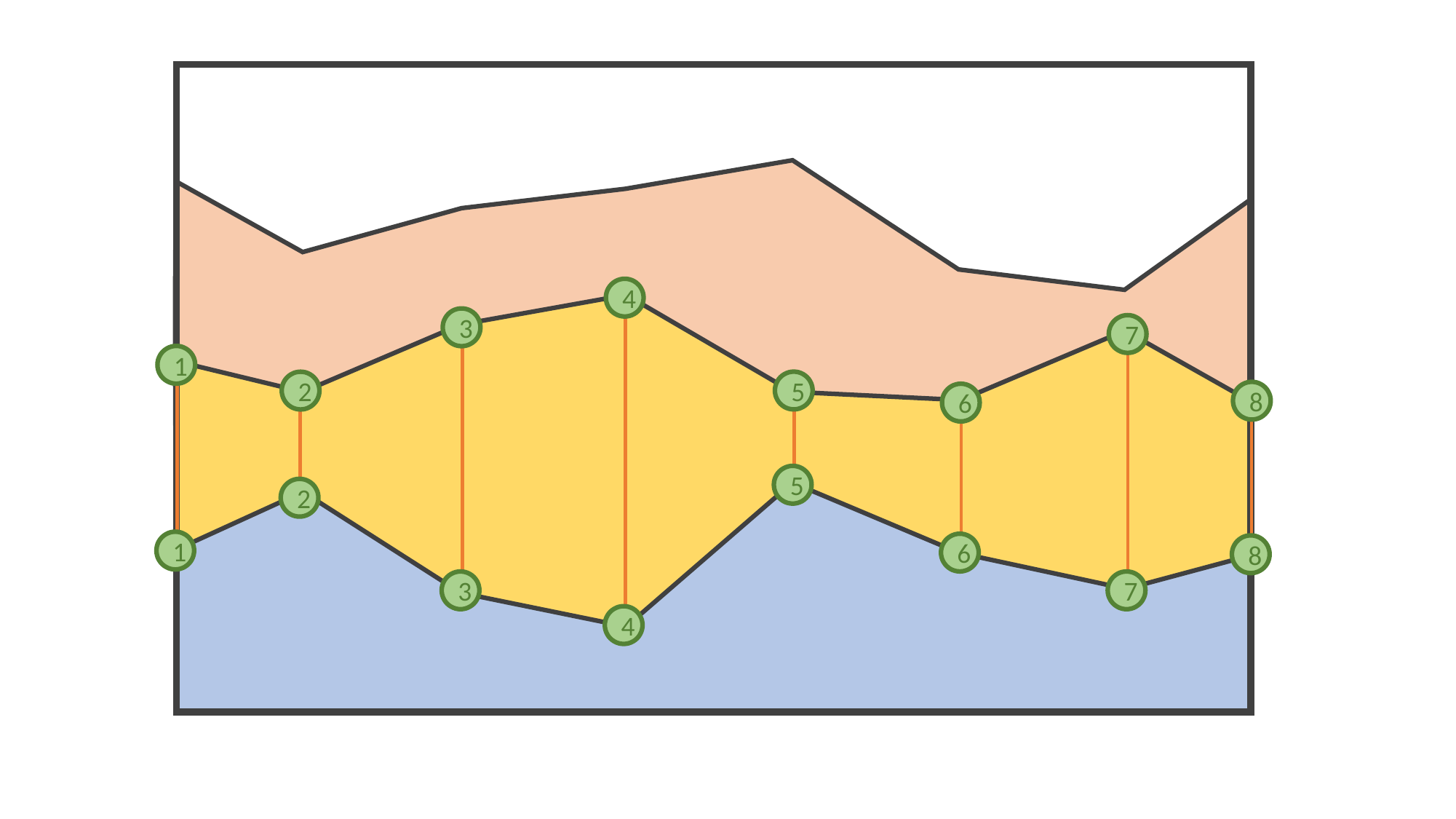

4

3
7
1
5
2
8
6

5
2
1
6
8
3
7
4